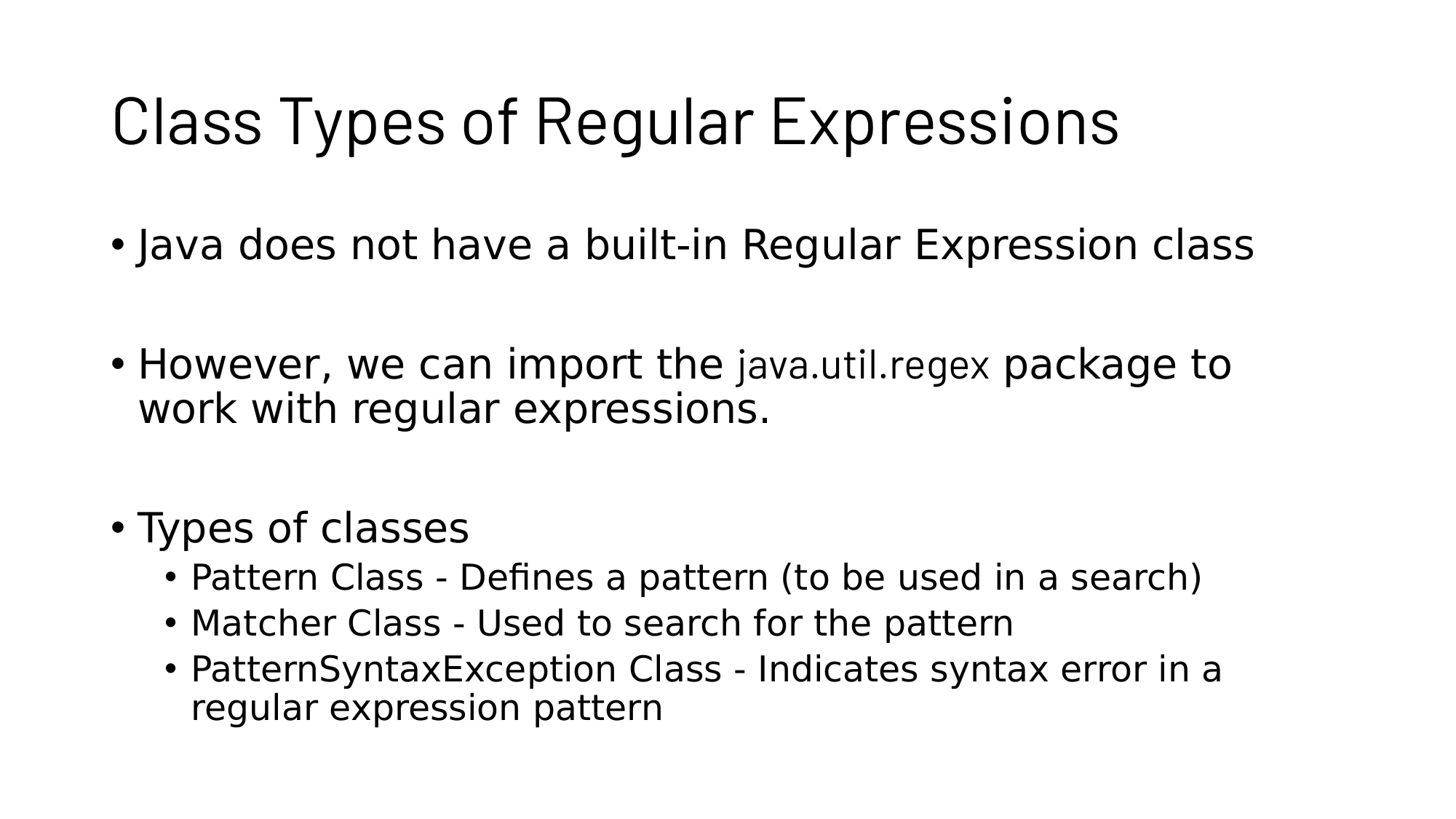

# Class Types of Regular Expressions
Java does not have a built-in Regular Expression class

However, we can import the java.util.regex package to work with regular expressions.

Types of classes
Pattern Class - Defines a pattern (to be used in a search)
Matcher Class - Used to search for the pattern
PatternSyntaxException Class - Indicates syntax error in a regular expression pattern